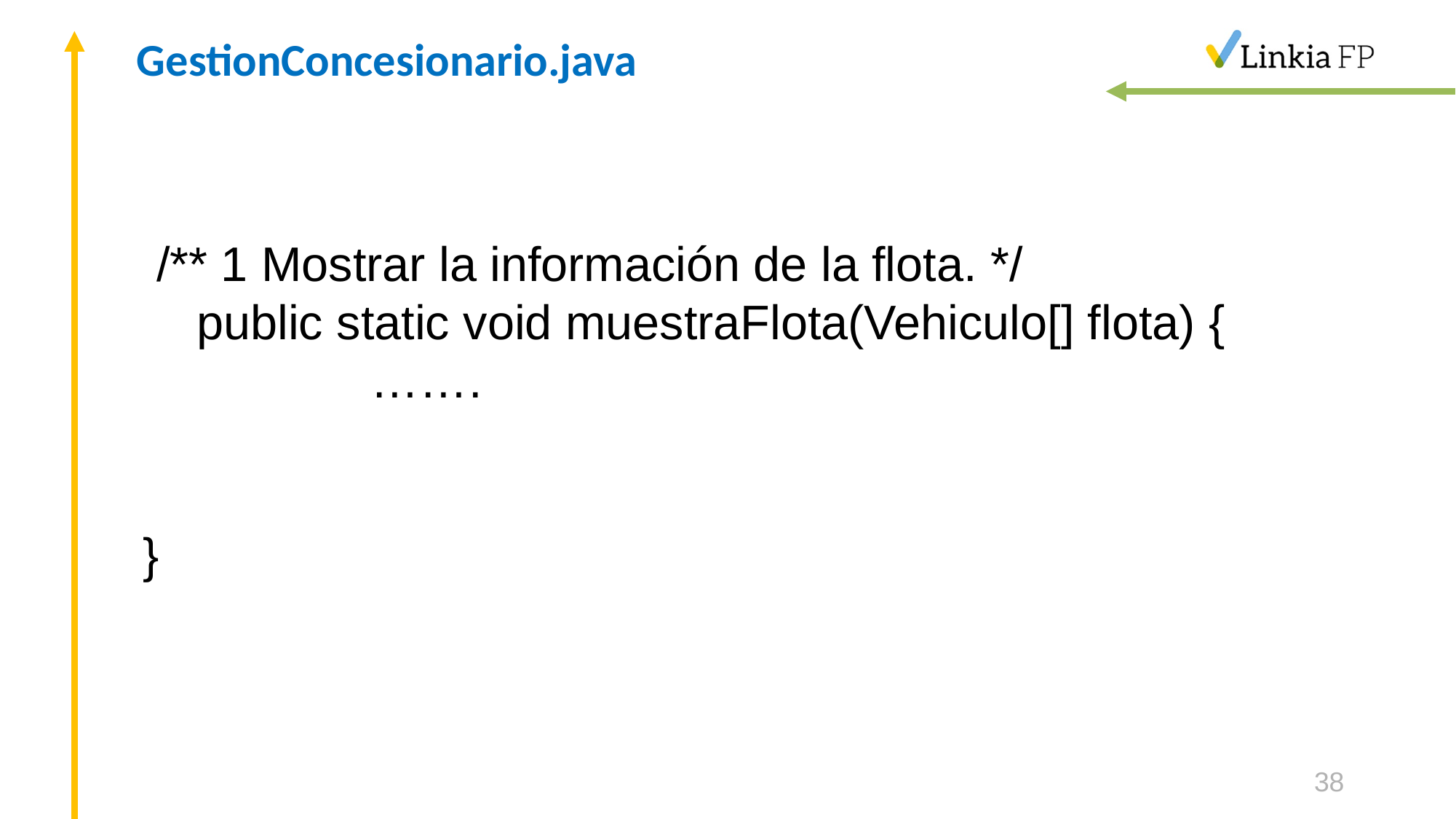

# GestionConcesionario.java
 /** 1 Mostrar la información de la flota. */
    public static void muestraFlota(Vehiculo[] flota) {
                 …….

}

38